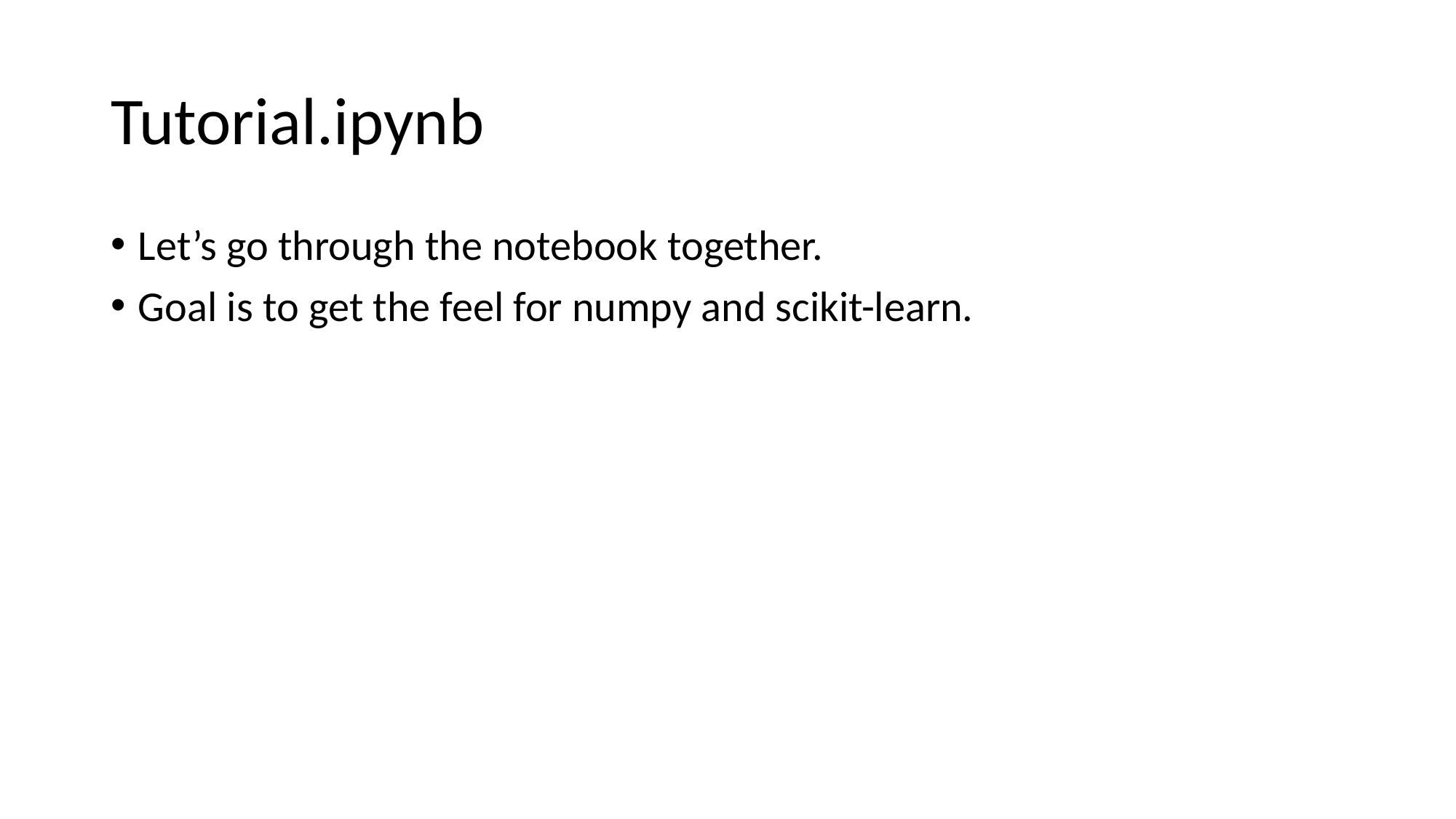

# Tutorial.ipynb
Let’s go through the notebook together.
Goal is to get the feel for numpy and scikit-learn.